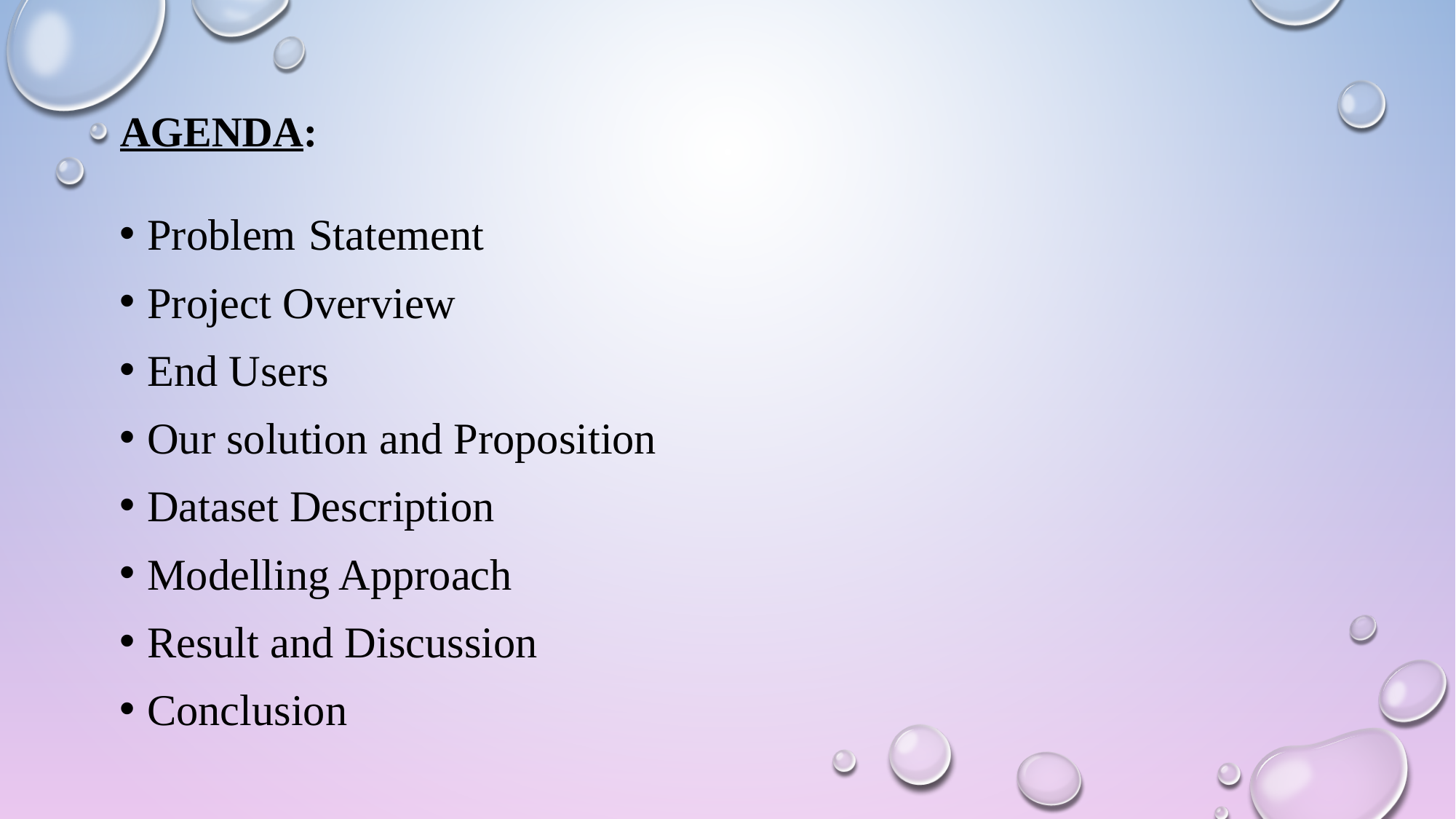

# Agenda:
Problem Statement
Project Overview
End Users
Our solution and Proposition
Dataset Description
Modelling Approach
Result and Discussion
Conclusion